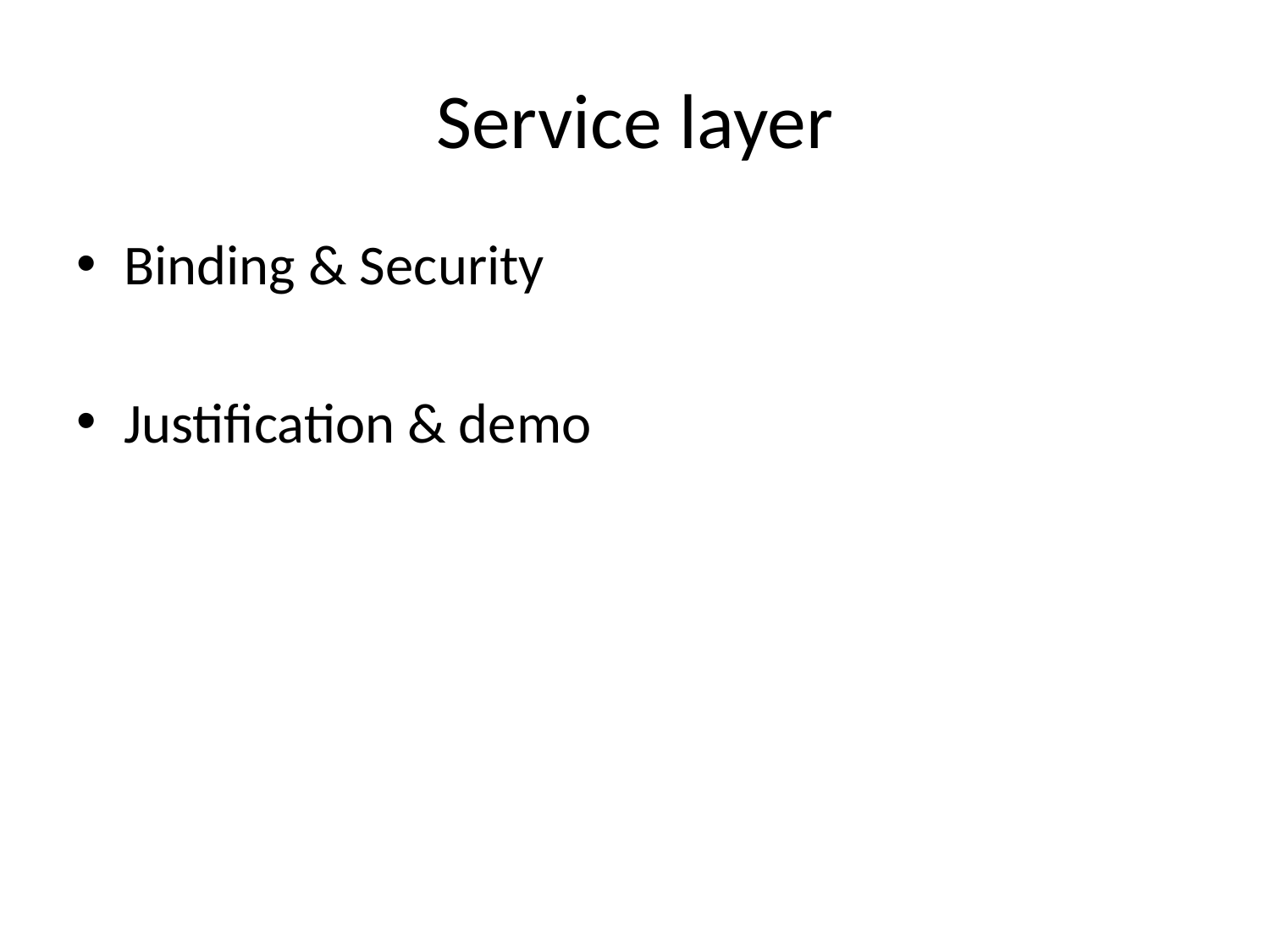

# Service layer
Binding & Security

Justification & demo